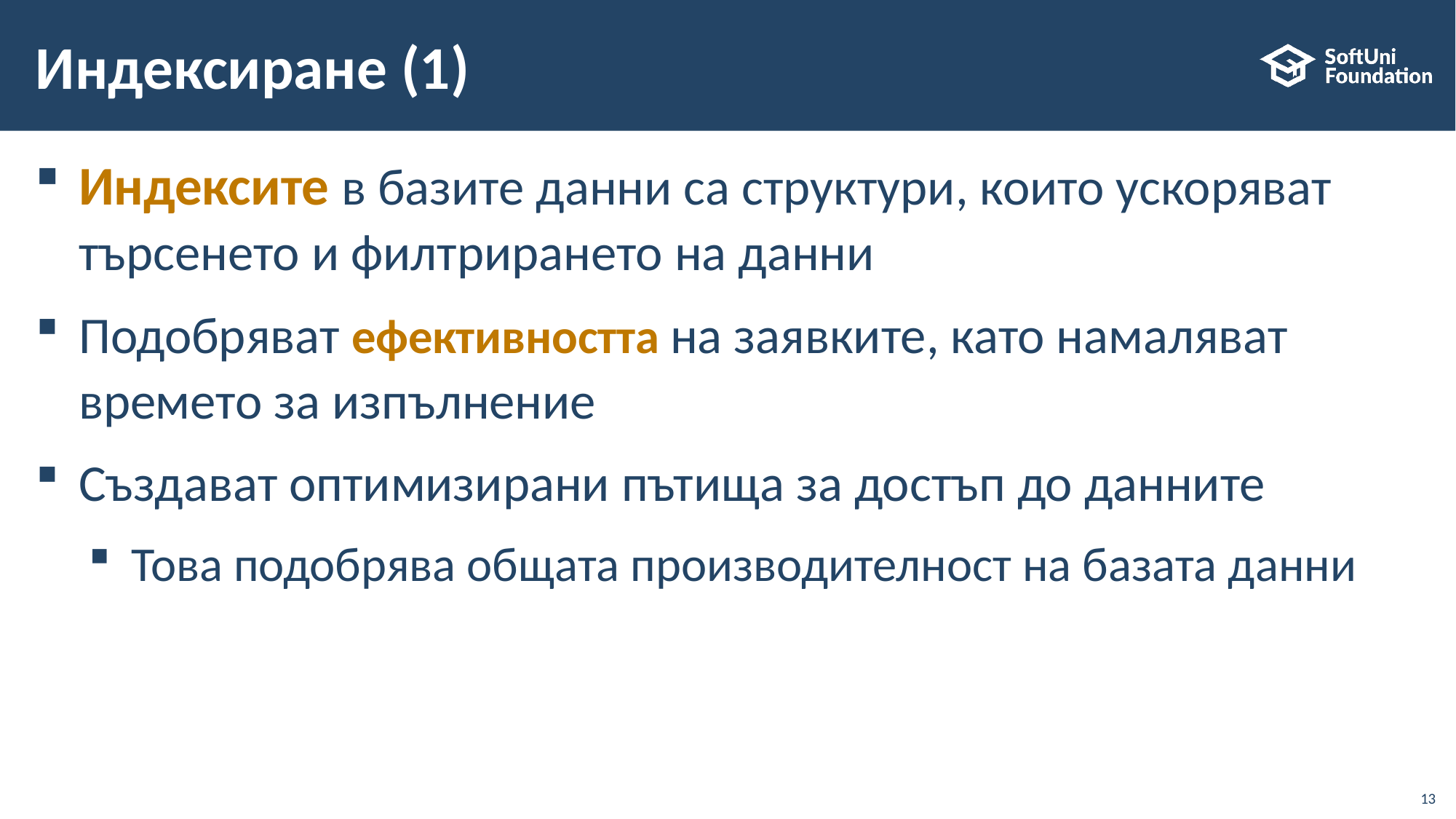

# Индексиране (1)
Индексите в базите данни са структури, които ускоряват търсенето и филтрирането на данни
Подобряват ефективността на заявките, като намаляват времето за изпълнение
Създават оптимизирани пътища за достъп до данните
Това подобрява общата производителност на базата данни

13